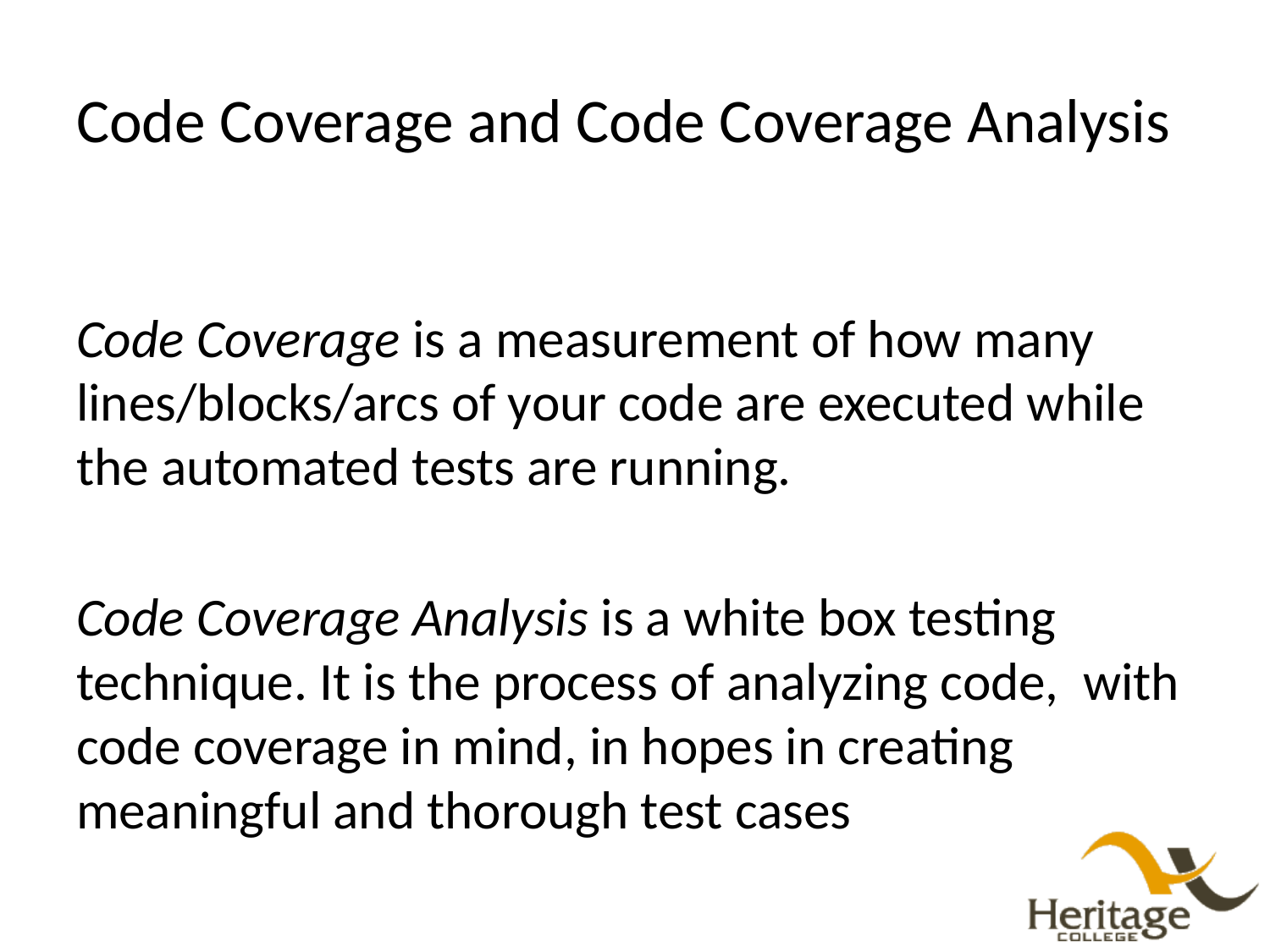

# Code Coverage and Code Coverage Analysis

Code Coverage is a measurement of how many lines/blocks/arcs of your code are executed while the automated tests are running.

Code Coverage Analysis is a white box testing technique. It is the process of analyzing code,  with code coverage in mind, in hopes in creating meaningful and thorough test cases